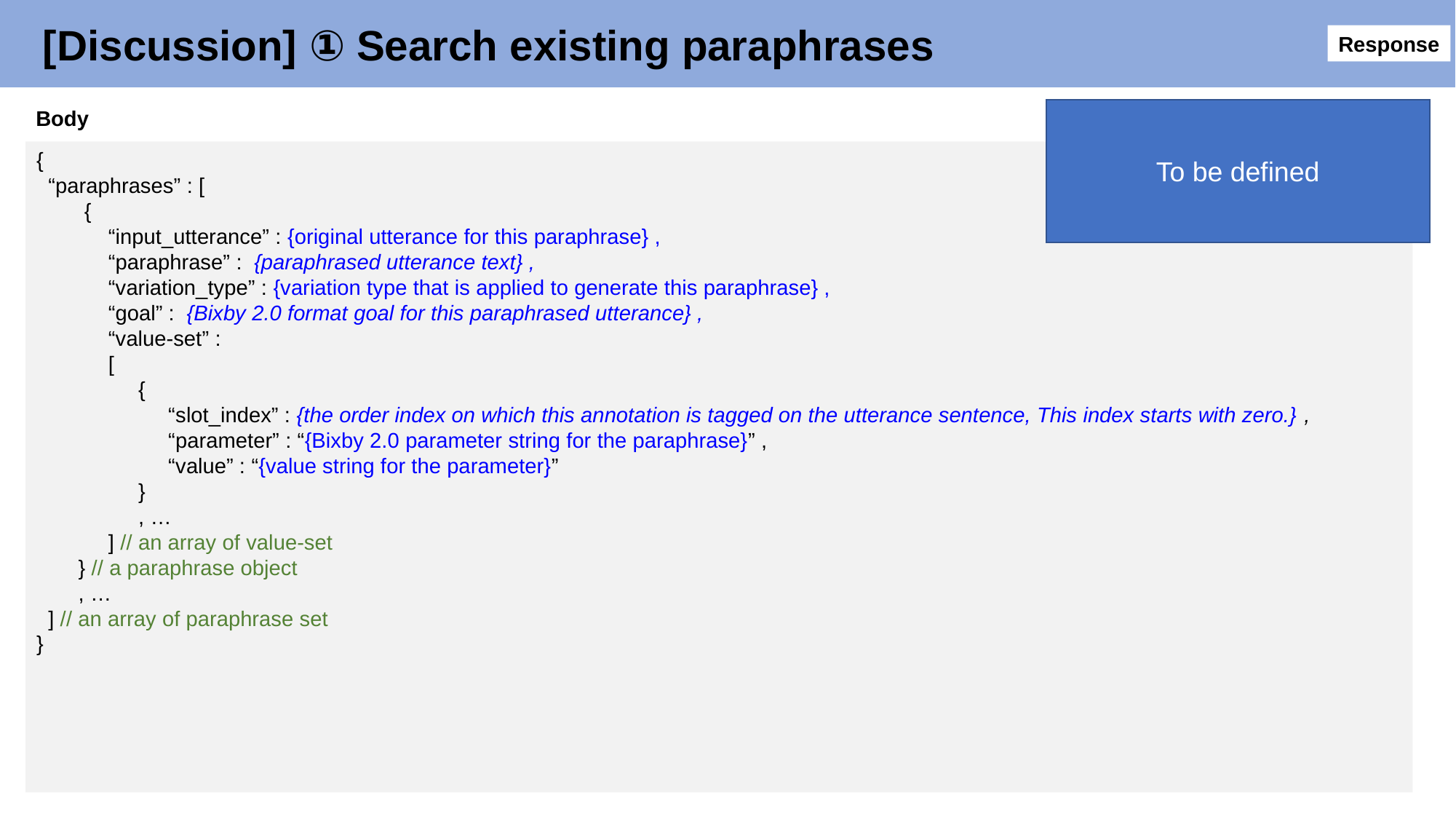

[Discussion] ① Search existing paraphrases
Response
Body
To be defined
{
  “paraphrases” : [
        {
            “input_utterance” : {original utterance for this paraphrase} ,
            “paraphrase” :  {paraphrased utterance text} ,
            “variation_type” : {variation type that is applied to generate this paraphrase} ,
            “goal” :  {Bixby 2.0 format goal for this paraphrased utterance} ,
            “value-set” :
            [
                 {
                      “slot_index” : {the order index on which this annotation is tagged on the utterance sentence, This index starts with zero.} ,
                      “parameter” : “{Bixby 2.0 parameter string for the paraphrase}” ,
                      “value” : “{value string for the parameter}”
                 }
                 , …
            ] // an array of value-set
       } // a paraphrase object
       , …
  ] // an array of paraphrase set
}